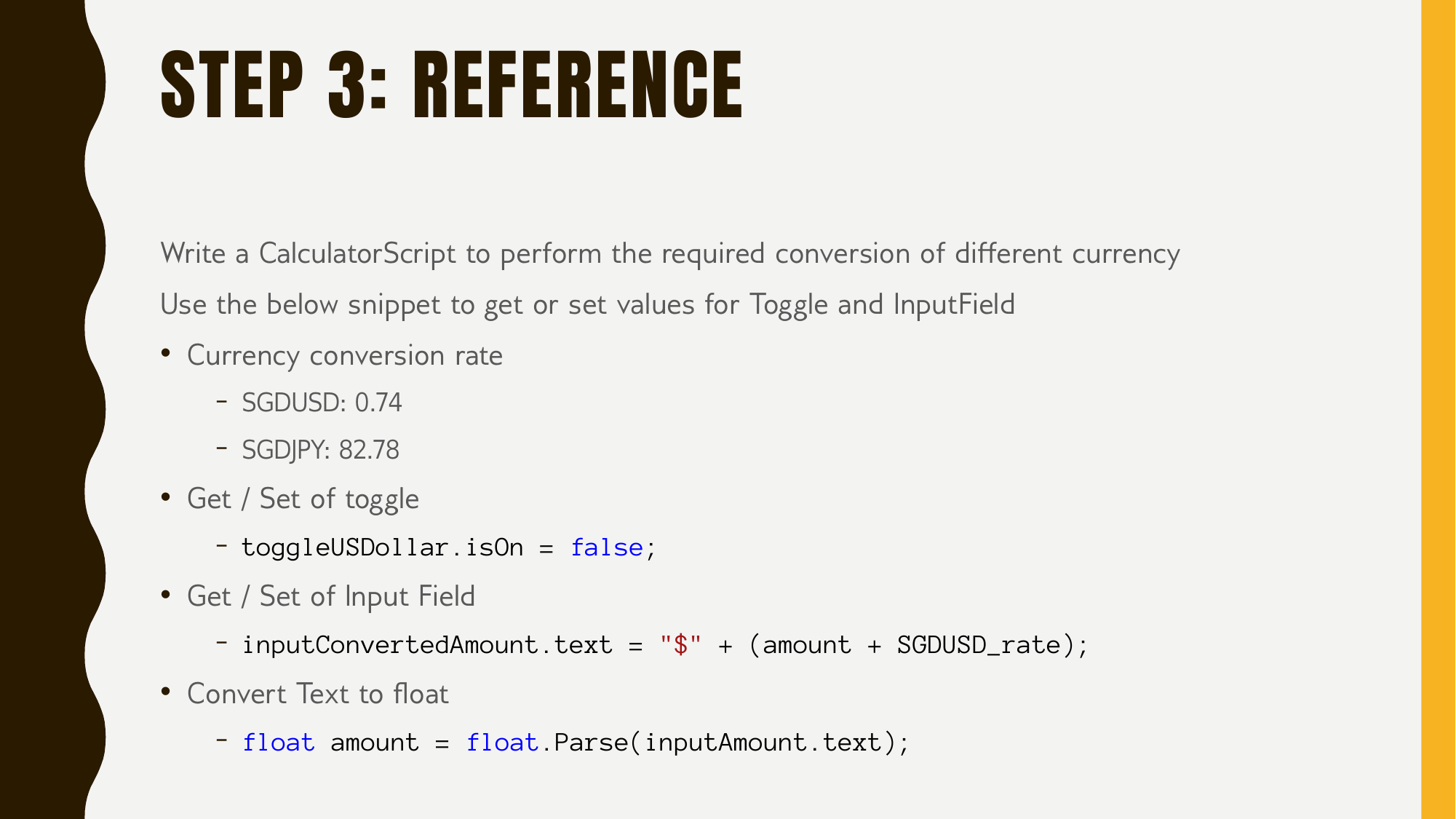

# Step 3: Reference
Write a CalculatorScript to perform the required conversion of different currency
Use the below snippet to get or set values for Toggle and InputField
Currency conversion rate
SGDUSD: 0.74
SGDJPY: 82.78
Get / Set of toggle
toggleUSDollar.isOn = false;
Get / Set of Input Field
inputConvertedAmount.text = "$" + (amount + SGDUSD_rate);
Convert Text to float
float amount = float.Parse(inputAmount.text);